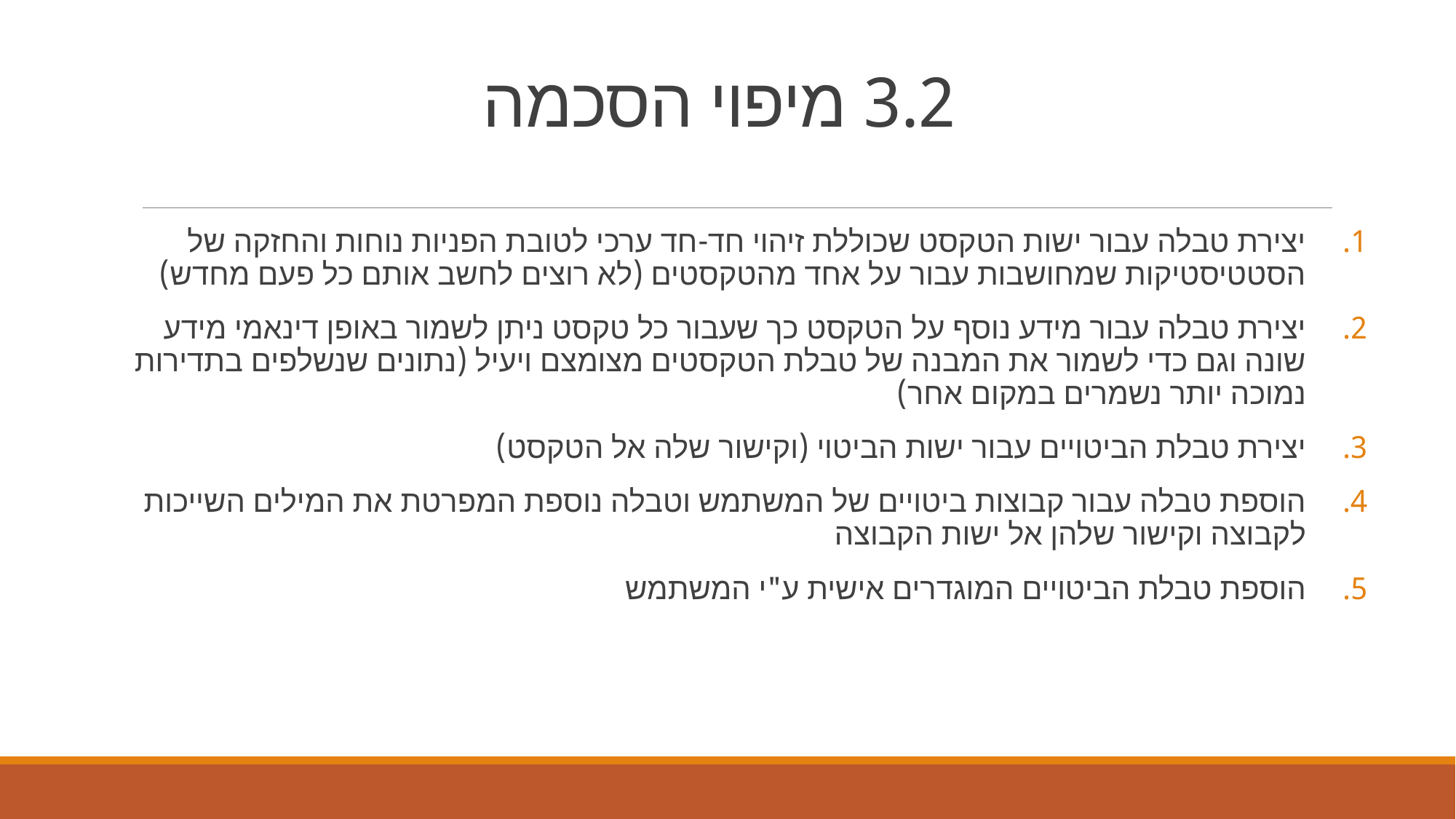

# 3.2 מיפוי הסכמה
יצירת טבלה עבור ישות הטקסט שכוללת זיהוי חד-חד ערכי לטובת הפניות נוחות והחזקה של הסטטיסטיקות שמחושבות עבור על אחד מהטקסטים (לא רוצים לחשב אותם כל פעם מחדש)
יצירת טבלה עבור מידע נוסף על הטקסט כך שעבור כל טקסט ניתן לשמור באופן דינאמי מידע שונה וגם כדי לשמור את המבנה של טבלת הטקסטים מצומצם ויעיל (נתונים שנשלפים בתדירות נמוכה יותר נשמרים במקום אחר)
יצירת טבלת הביטויים עבור ישות הביטוי (וקישור שלה אל הטקסט)
הוספת טבלה עבור קבוצות ביטויים של המשתמש וטבלה נוספת המפרטת את המילים השייכות לקבוצה וקישור שלהן אל ישות הקבוצה
הוספת טבלת הביטויים המוגדרים אישית ע"י המשתמש